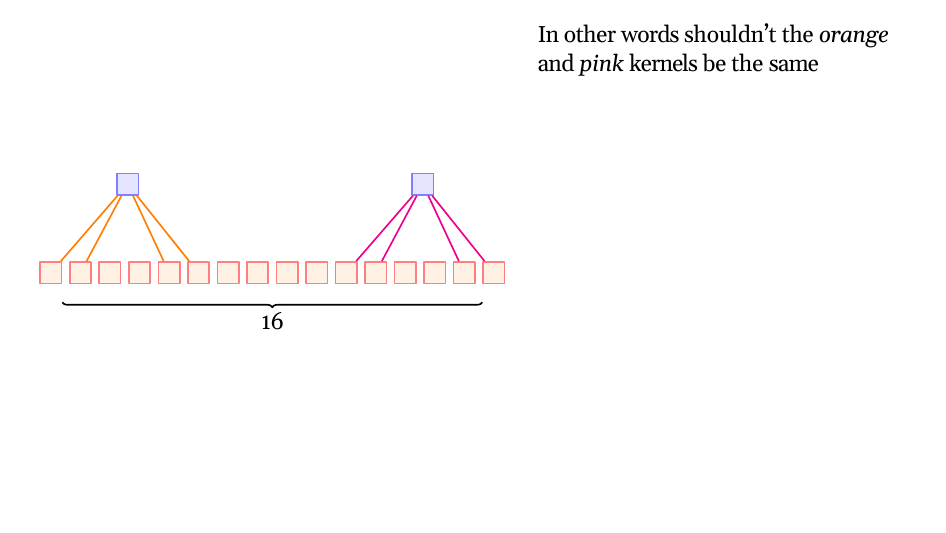

In other words shouldn’t the orange
and pink kernels be the same

16